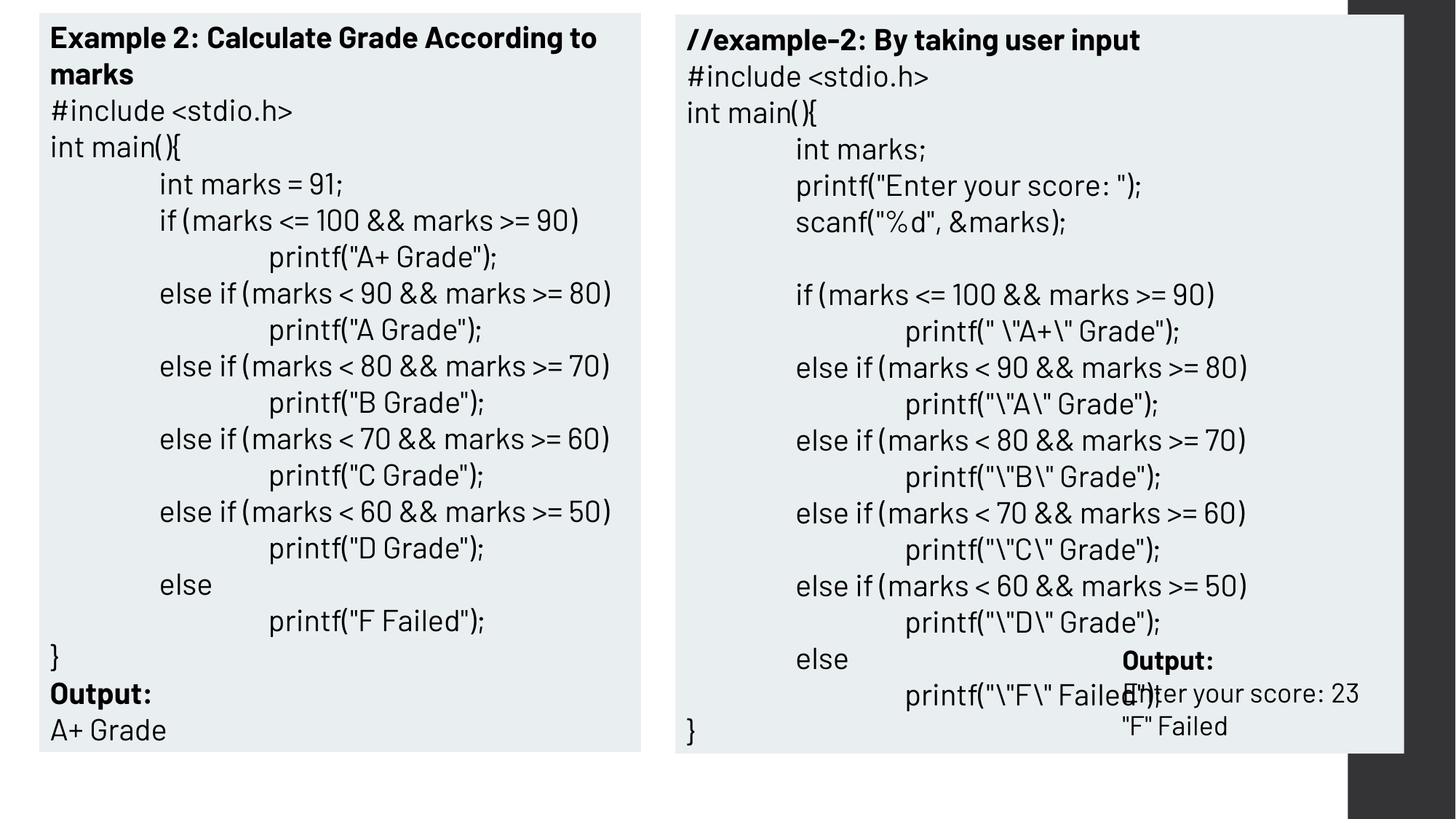

Example 2: Calculate Grade According to marks
#include <stdio.h>
int main(){
	int marks = 91;
	if (marks <= 100 && marks >= 90)
		printf("A+ Grade");
	else if (marks < 90 && marks >= 80)
		printf("A Grade");
	else if (marks < 80 && marks >= 70)
		printf("B Grade");
	else if (marks < 70 && marks >= 60)
		printf("C Grade");
	else if (marks < 60 && marks >= 50)
		printf("D Grade");
	else
		printf("F Failed");
}
Output:
A+ Grade
//example-2: By taking user input
#include <stdio.h>
int main(){
	int marks;
	printf("Enter your score: ");
	scanf("%d", &marks);

	if (marks <= 100 && marks >= 90)
		printf(" \"A+\" Grade");
	else if (marks < 90 && marks >= 80)
		printf("\"A\" Grade");
	else if (marks < 80 && marks >= 70)
		printf("\"B\" Grade");
	else if (marks < 70 && marks >= 60)
		printf("\"C\" Grade");
	else if (marks < 60 && marks >= 50)
		printf("\"D\" Grade");
	else
		printf("\"F\" Failed");
}
Output:
Enter your score: 23
"F" Failed